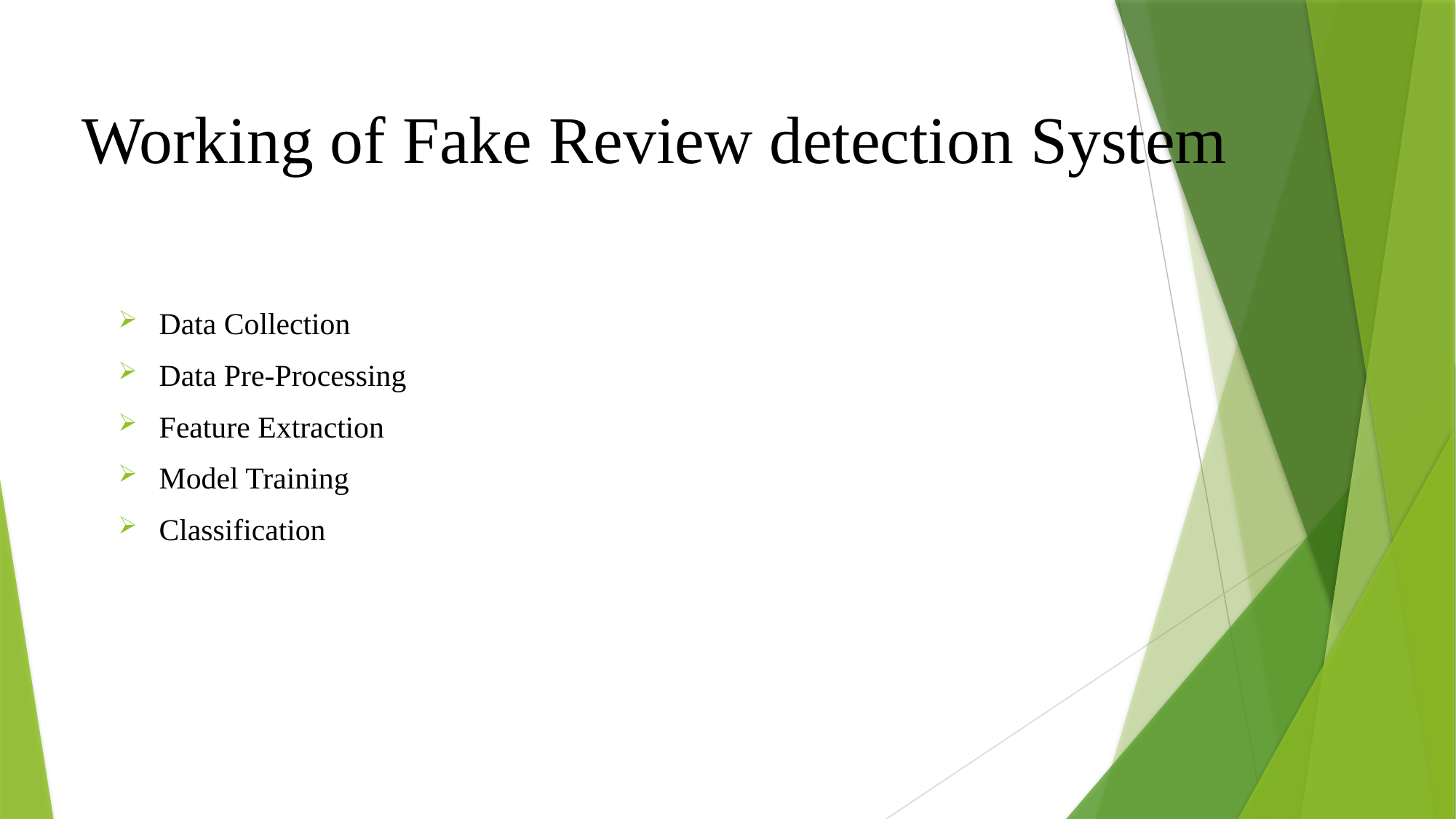

# Working of Fake Review detection System
Data Collection
Data Pre-Processing
Feature Extraction
Model Training
Classification